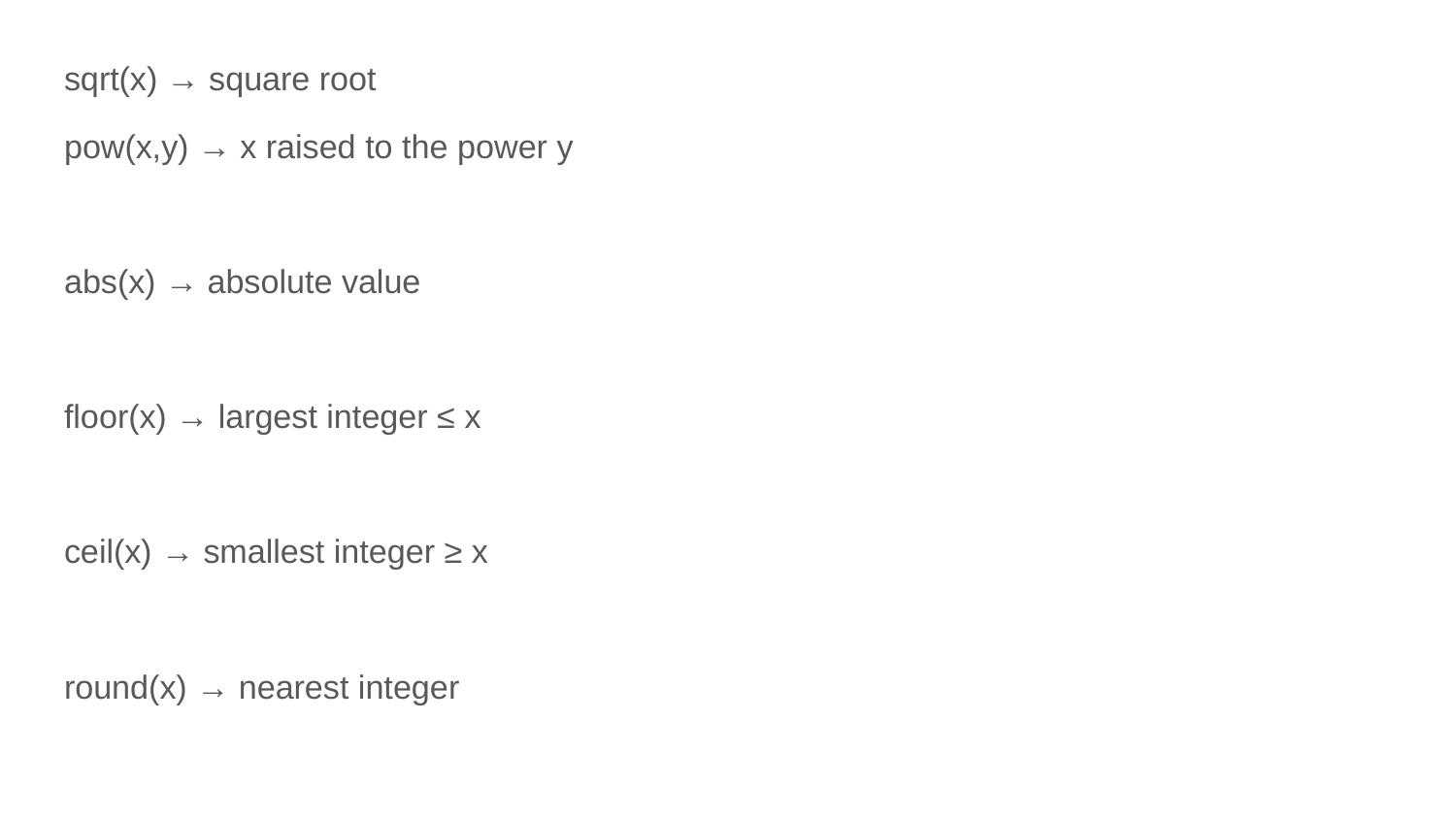

sqrt(x) → square root
pow(x,y) → x raised to the power y

abs(x) → absolute value

floor(x) → largest integer ≤ x

ceil(x) → smallest integer ≥ x

round(x) → nearest integer